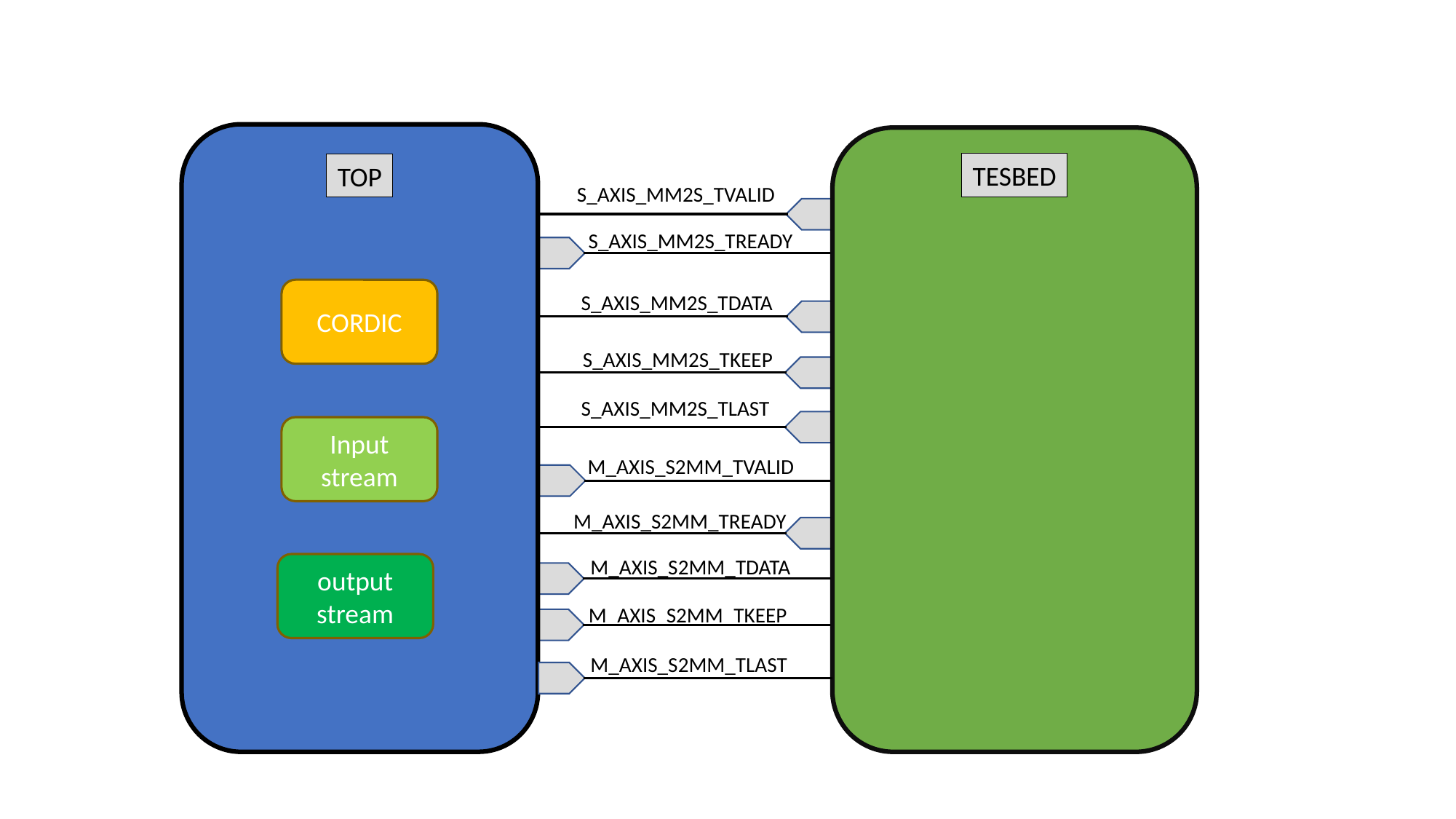

TOP
CORDIC
Input stream
output stream

TESBED
S_AXIS_MM2S_TVALID

S_AXIS_MM2S_TREADY

S_AXIS_MM2S_TDATA

S_AXIS_MM2S_TKEEP

S_AXIS_MM2S_TLAST

M_AXIS_S2MM_TVALID

M_AXIS_S2MM_TREADY

M_AXIS_S2MM_TDATA

M_AXIS_S2MM_TKEEP

M_AXIS_S2MM_TLAST